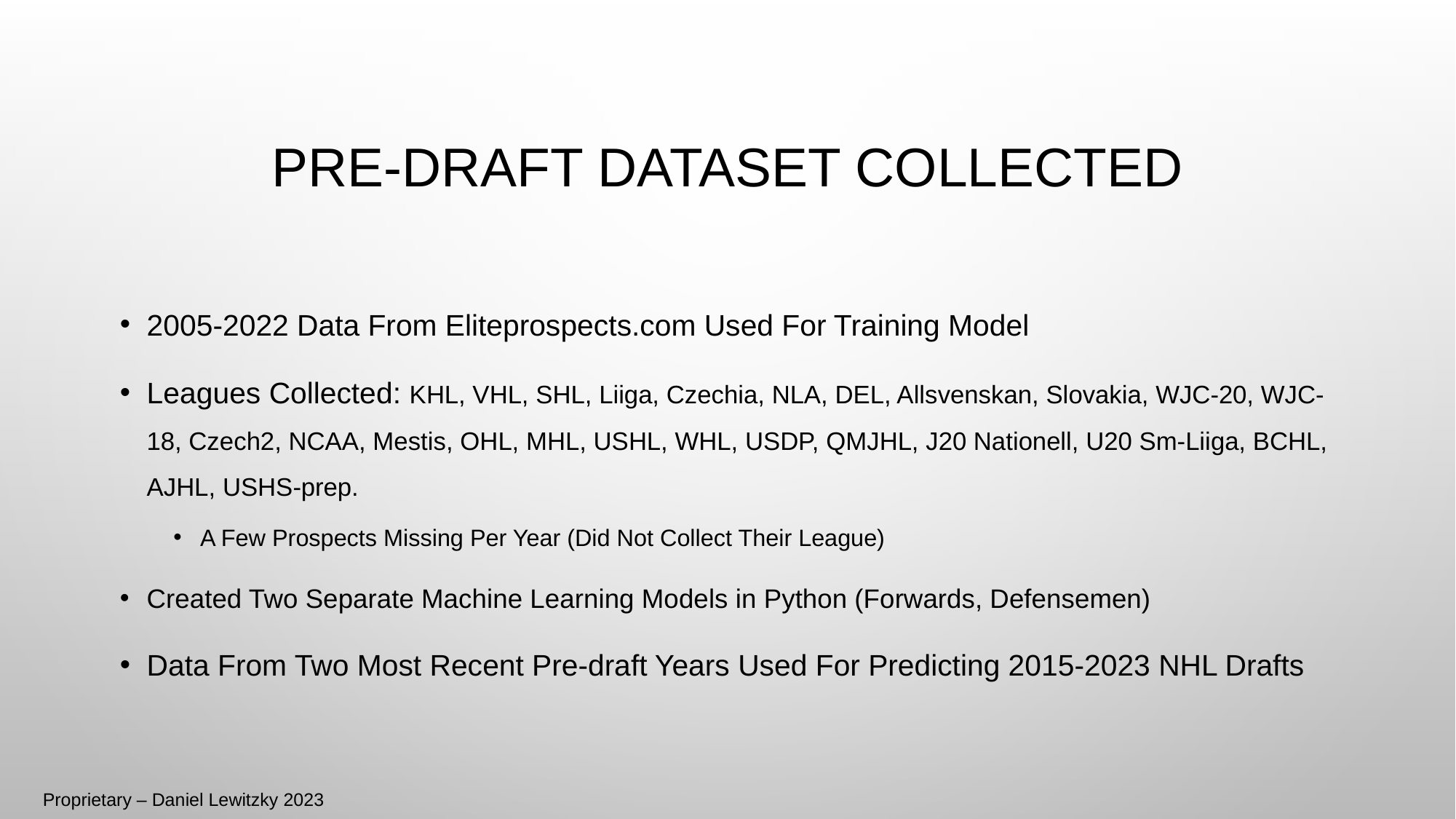

# Pre-draft dataset collected
2005-2022 Data From Eliteprospects.com Used For Training Model
Leagues Collected: KHL, VHL, SHL, Liiga, Czechia, NLA, DEL, Allsvenskan, Slovakia, WJC-20, WJC-18, Czech2, NCAA, Mestis, OHL, MHL, USHL, WHL, USDP, QMJHL, J20 Nationell, U20 Sm-Liiga, BCHL, AJHL, USHS-prep.
A Few Prospects Missing Per Year (Did Not Collect Their League)
Created Two Separate Machine Learning Models in Python (Forwards, Defensemen)
Data From Two Most Recent Pre-draft Years Used For Predicting 2015-2023 NHL Drafts
Proprietary – Daniel Lewitzky 2023